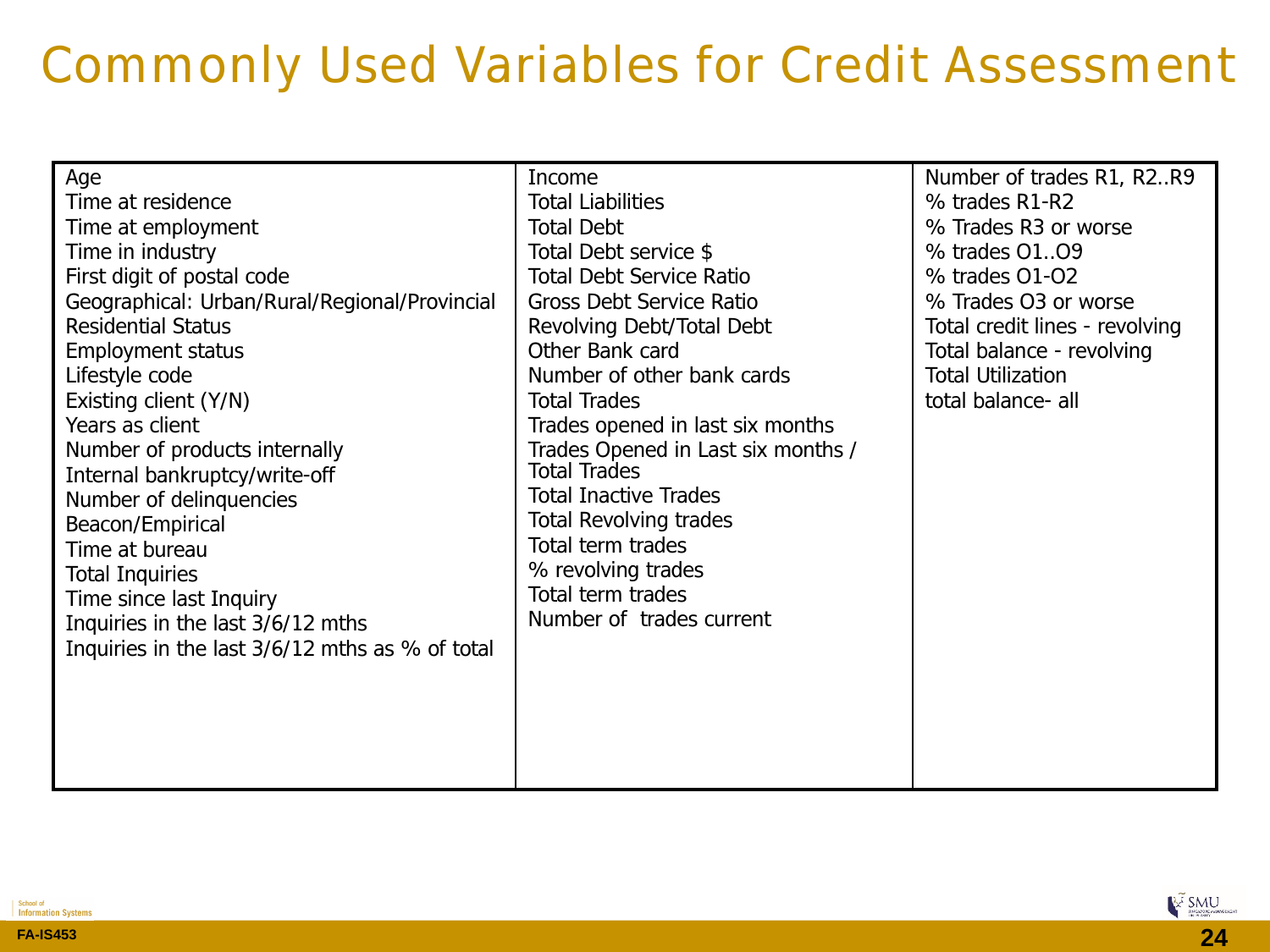

# Commonly Used Variables for Credit Assessment
| Age Time at residence Time at employment Time in industry First digit of postal code Geographical: Urban/Rural/Regional/Provincial Residential Status Employment status Lifestyle code Existing client (Y/N) Years as client Number of products internally Internal bankruptcy/write-off Number of delinquencies Beacon/Empirical Time at bureau Total Inquiries Time since last Inquiry Inquiries in the last 3/6/12 mths Inquiries in the last 3/6/12 mths as % of total | Income Total Liabilities Total Debt Total Debt service $ Total Debt Service Ratio Gross Debt Service Ratio Revolving Debt/Total Debt Other Bank card Number of other bank cards Total Trades Trades opened in last six months Trades Opened in Last six months / Total Trades Total Inactive Trades Total Revolving trades Total term trades % revolving trades Total term trades Number of trades current | Number of trades R1, R2..R9 % trades R1-R2 % Trades R3 or worse % trades O1..O9 % trades O1-O2 % Trades O3 or worse Total credit lines - revolving Total balance - revolving Total Utilization total balance- all |
| --- | --- | --- |
24